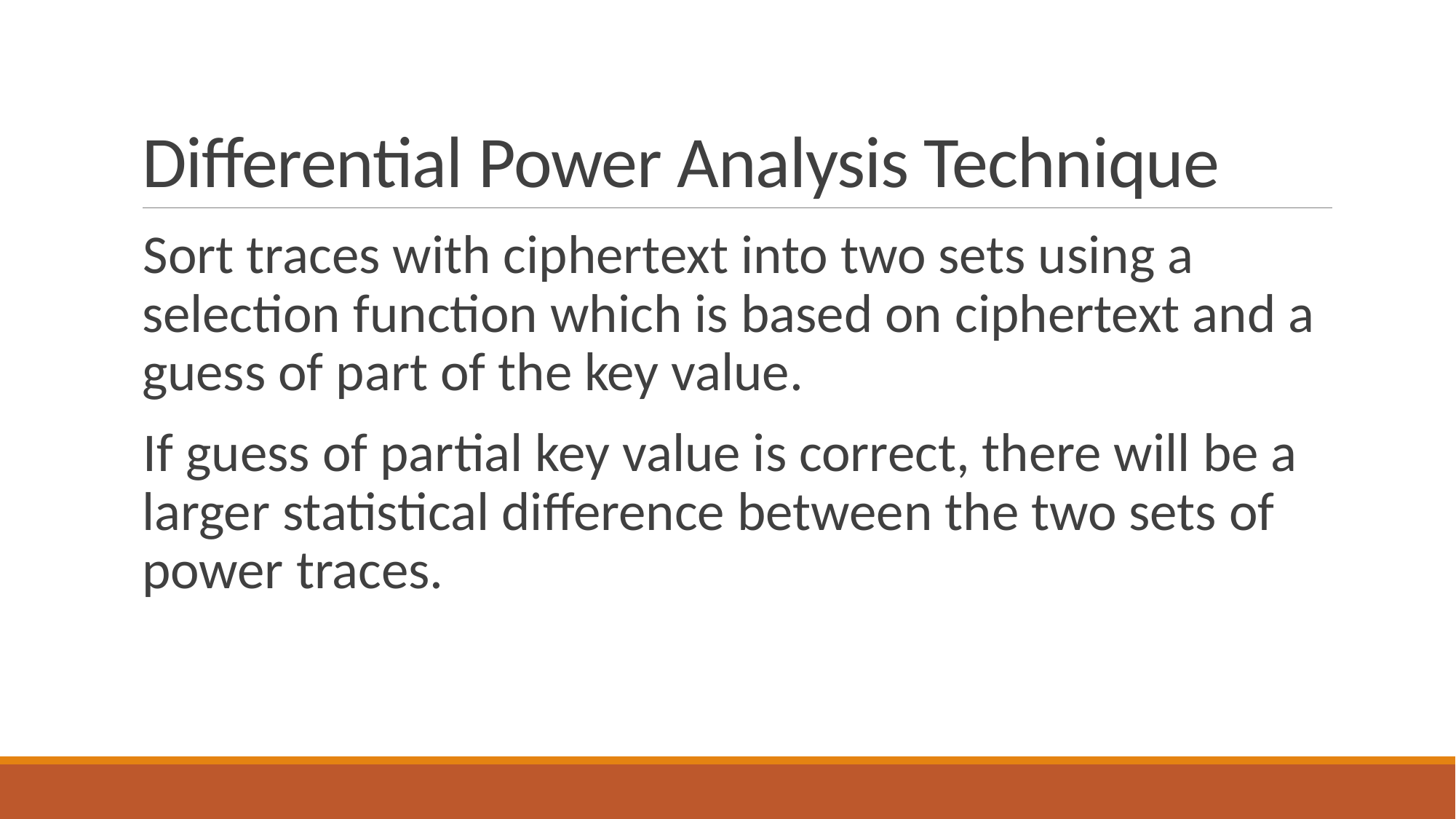

# Differential Power Analysis Technique
Sort traces with ciphertext into two sets using a selection function which is based on ciphertext and a guess of part of the key value.
If guess of partial key value is correct, there will be a larger statistical difference between the two sets of power traces.